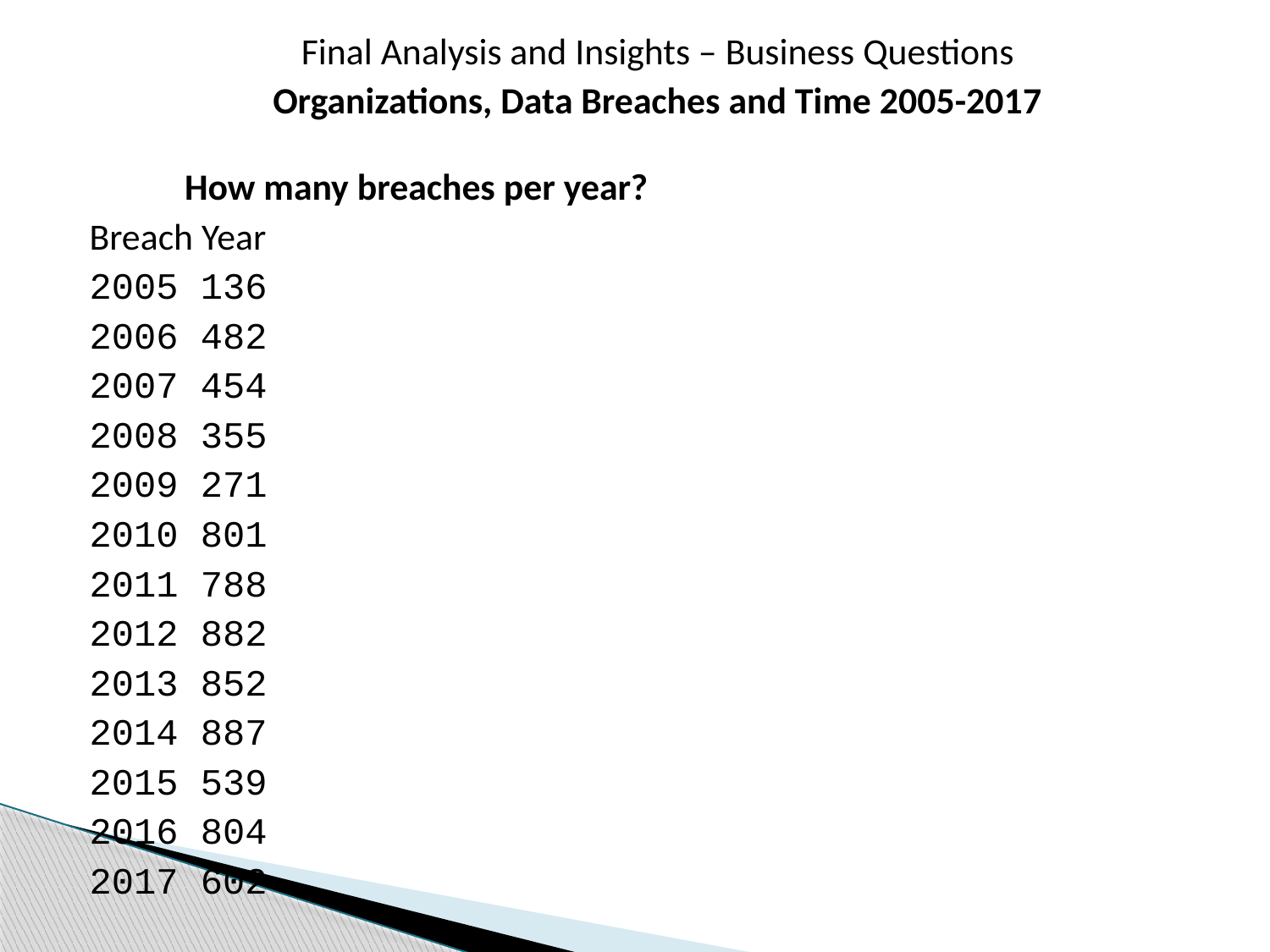

Final Analysis and Insights – Business Questions
Organizations, Data Breaches and Time 2005-2017

    		How many breaches per year?
			Breach Year
			2005 136
			2006 482
			2007 454
			2008 355
			2009 271
			2010 801
			2011 788
			2012 882
			2013 852
			2014 887
			2015 539
			2016 804
			2017 602